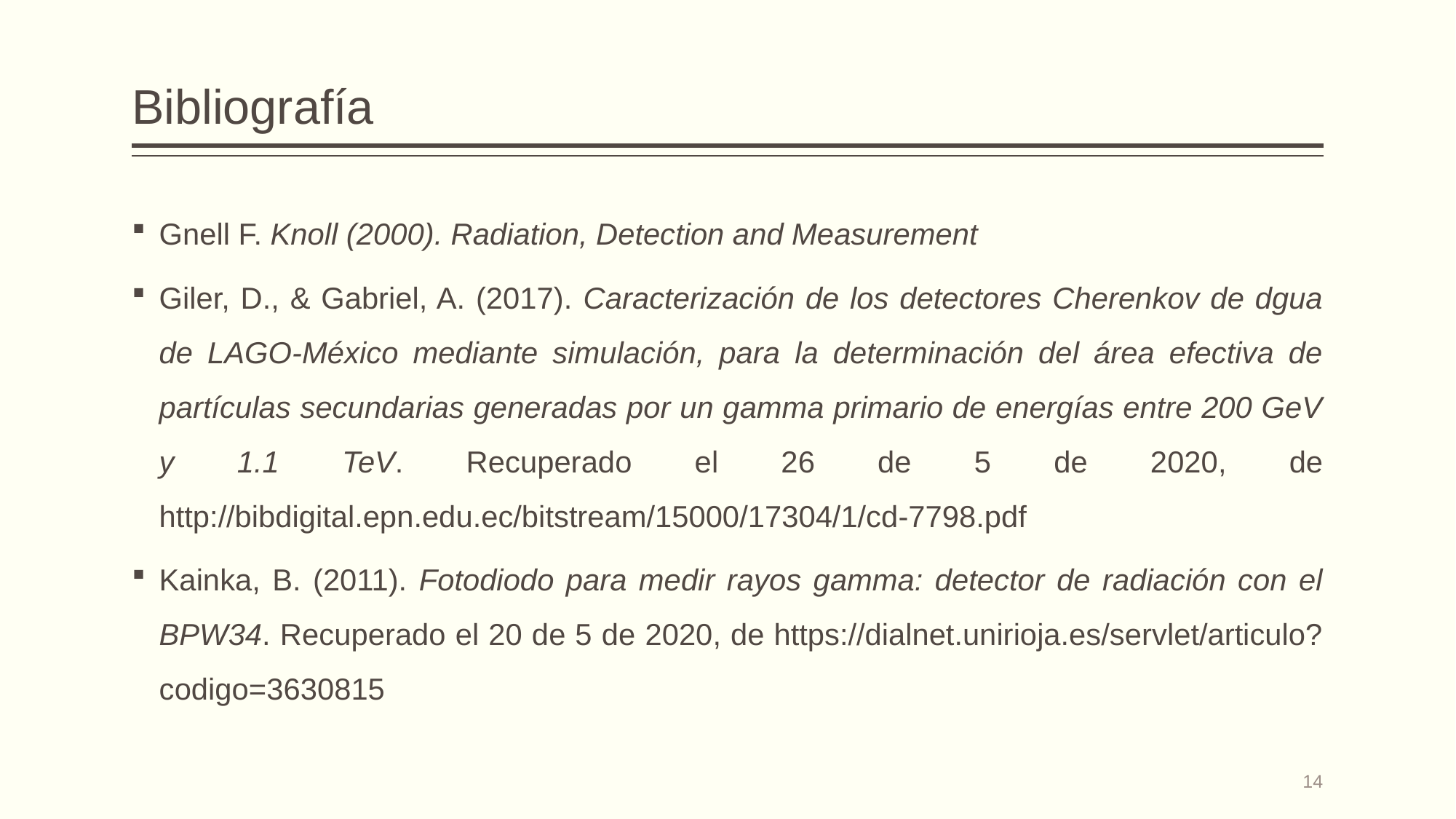

# Bibliografía
Gnell F. Knoll (2000). Radiation, Detection and Measurement
Giler, D., & Gabriel, A. (2017). Caracterización de los detectores Cherenkov de dgua de LAGO-México mediante simulación, para la determinación del área efectiva de partículas secundarias generadas por un gamma primario de energías entre 200 GeV y 1.1 TeV. Recuperado el 26 de 5 de 2020, de http://bibdigital.epn.edu.ec/bitstream/15000/17304/1/cd-7798.pdf
Kainka, B. (2011). Fotodiodo para medir rayos gamma: detector de radiación con el BPW34. Recuperado el 20 de 5 de 2020, de https://dialnet.unirioja.es/servlet/articulo?codigo=3630815

14